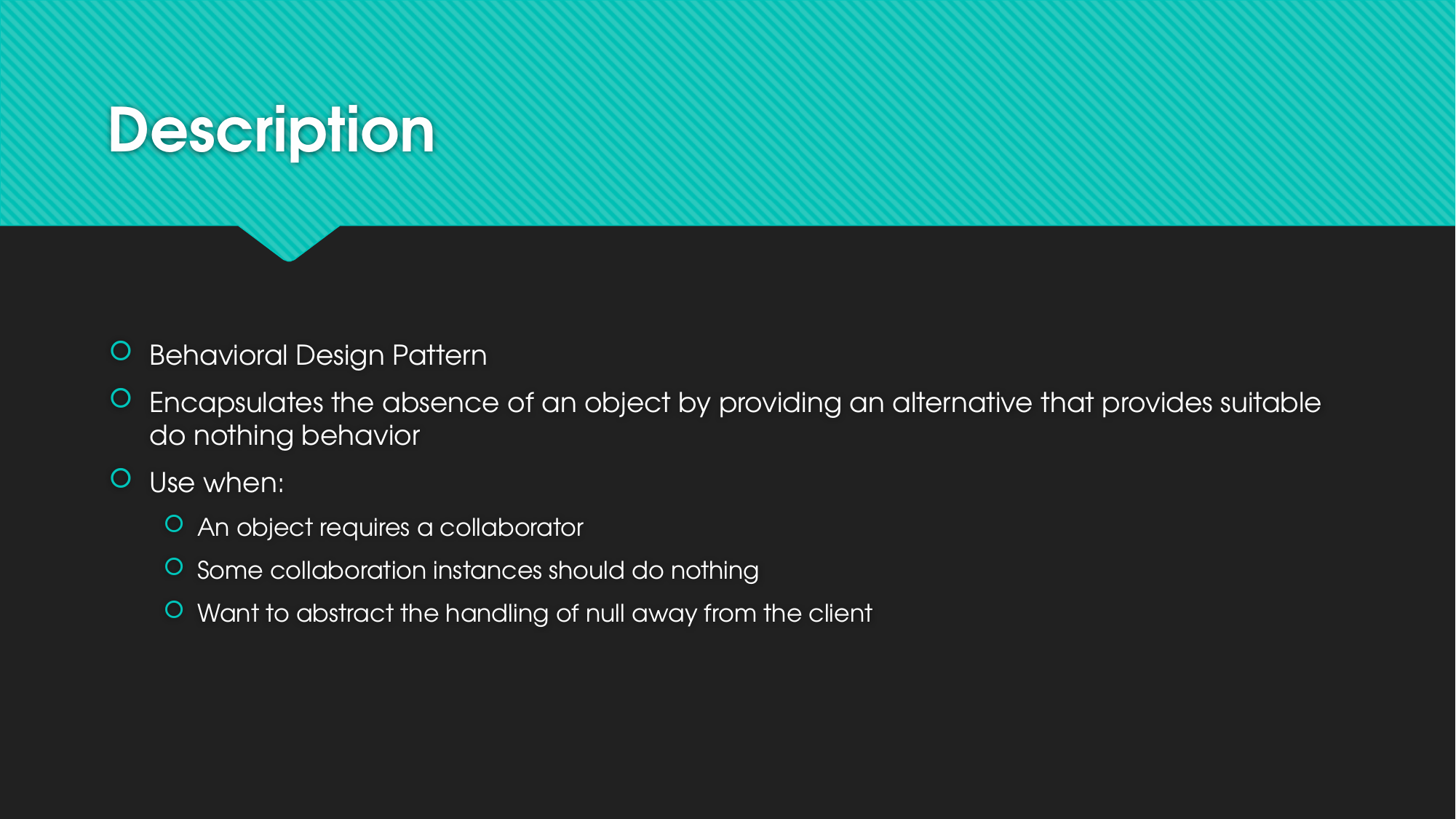

# Description
Behavioral Design Pattern
Encapsulates the absence of an object by providing an alternative that provides suitable do nothing behavior
Use when:
An object requires a collaborator
Some collaboration instances should do nothing
Want to abstract the handling of null away from the client